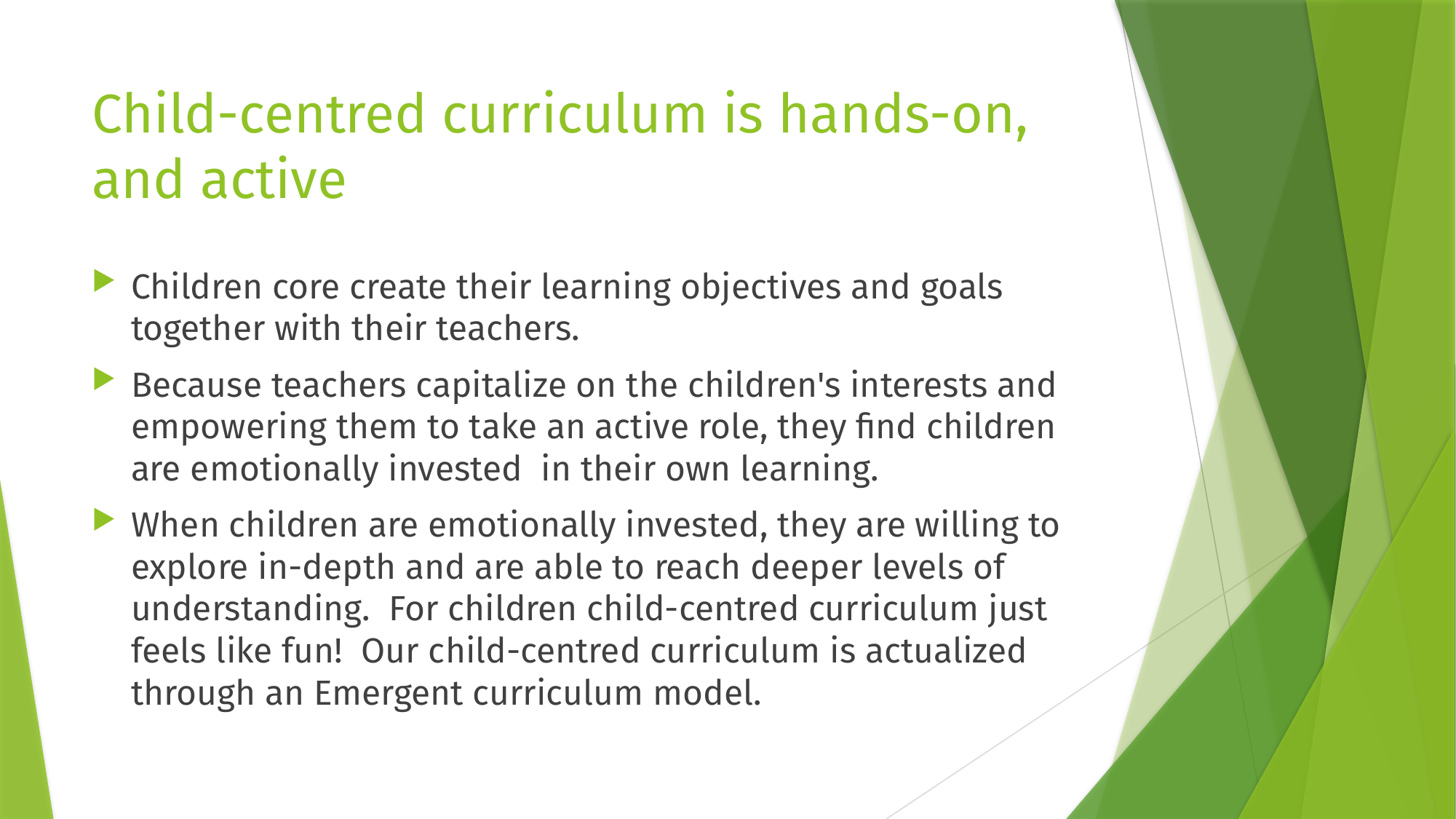

# Child-centred curriculum is hands-on, and active
Children core create their learning objectives and goals together with their teachers.
Because teachers capitalize on the children's interests and empowering them to take an active role, they find children are emotionally invested  in their own learning.
When children are emotionally invested, they are willing to explore in-depth and are able to reach deeper levels of understanding.  For children child-centred curriculum just feels like fun!  Our child-centred curriculum is actualized through an Emergent curriculum model.